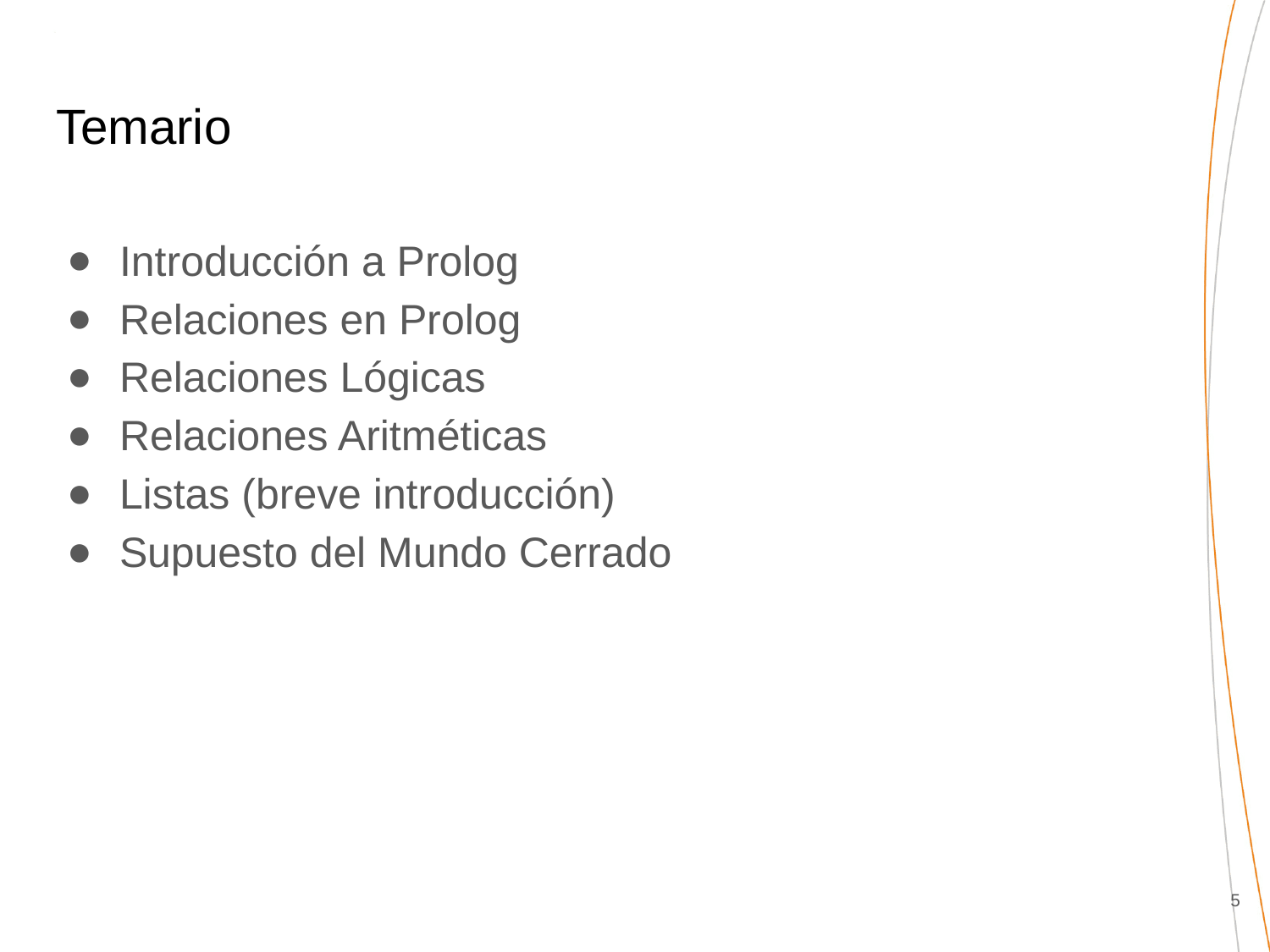

# Temario
Introducción a Prolog
Relaciones en Prolog
Relaciones Lógicas
Relaciones Aritméticas
Listas (breve introducción)
Supuesto del Mundo Cerrado
5